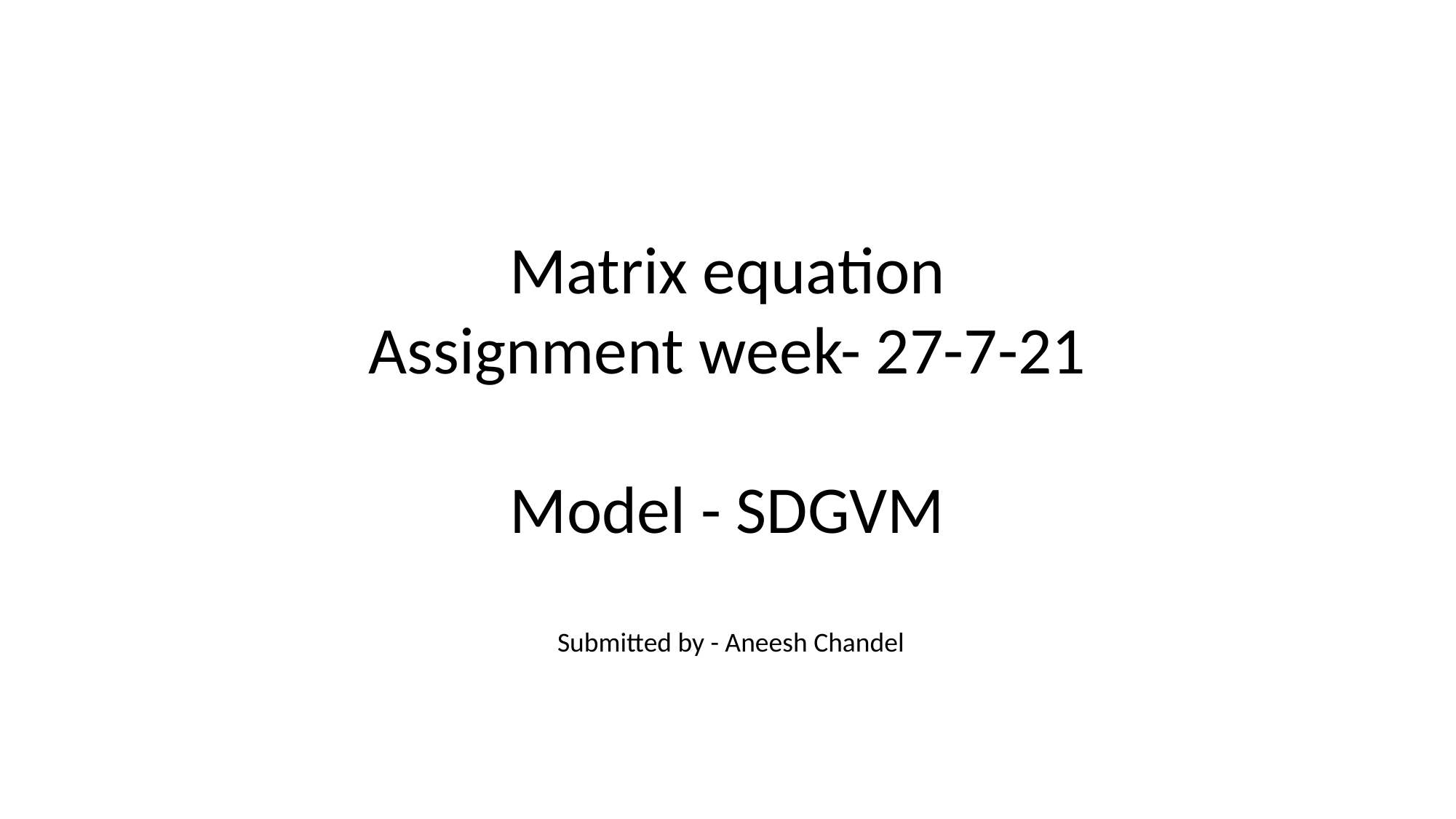

Matrix equation
Assignment week- 27-7-21

Model - SDGVM
Submitted by - Aneesh Chandel